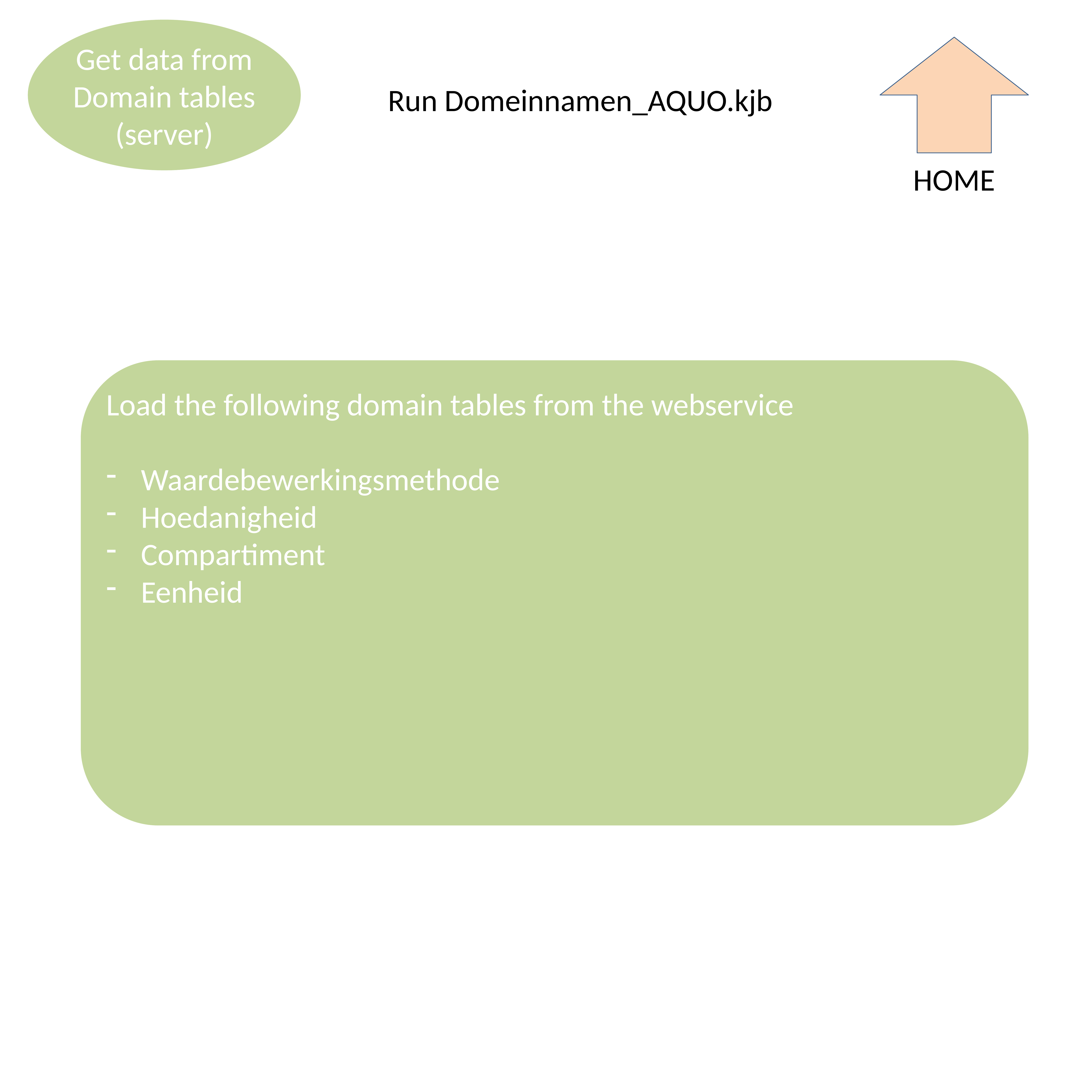

Get data from Domain tables (server)

HOME
Run Domeinnamen_AQUO.kjb
Load the following domain tables from the webservice

Waardebewerkingsmethode
Hoedanigheid
Compartiment
Eenheid